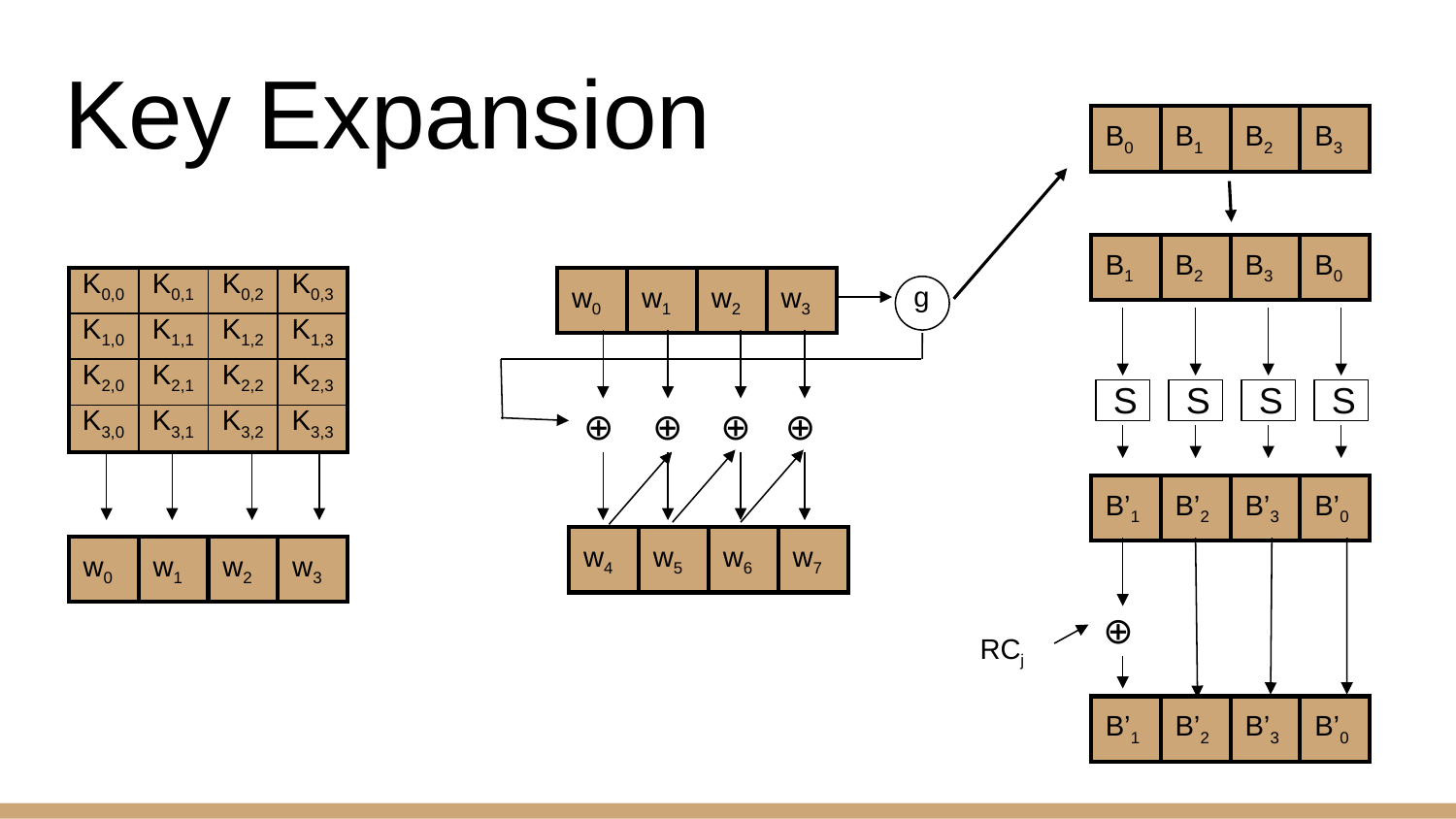

# Key Expansion
| B0 | B1 | B2 | B3 |
| --- | --- | --- | --- |
| B1 | B2 | B3 | B0 |
| --- | --- | --- | --- |
 g
| K0,0 | K0,1 | K0,2 | K0,3 |
| --- | --- | --- | --- |
| K1,0 | K1,1 | K1,2 | K1,3 |
| K2,0 | K2,1 | K2,2 | K2,3 |
| K3,0 | K3,1 | K3,2 | K3,3 |
| w0 | w1 | w2 | w3 |
| --- | --- | --- | --- |

 S
 S
 S
 S

⊕
⊕
⊕
⊕
| B’1 | B’2 | B’3 | B’0 |
| --- | --- | --- | --- |
| w4 | w5 | w6 | w7 |
| --- | --- | --- | --- |
| w0 | w1 | w2 | w3 |
| --- | --- | --- | --- |
⊕
RCj
| B’1 | B’2 | B’3 | B’0 |
| --- | --- | --- | --- |